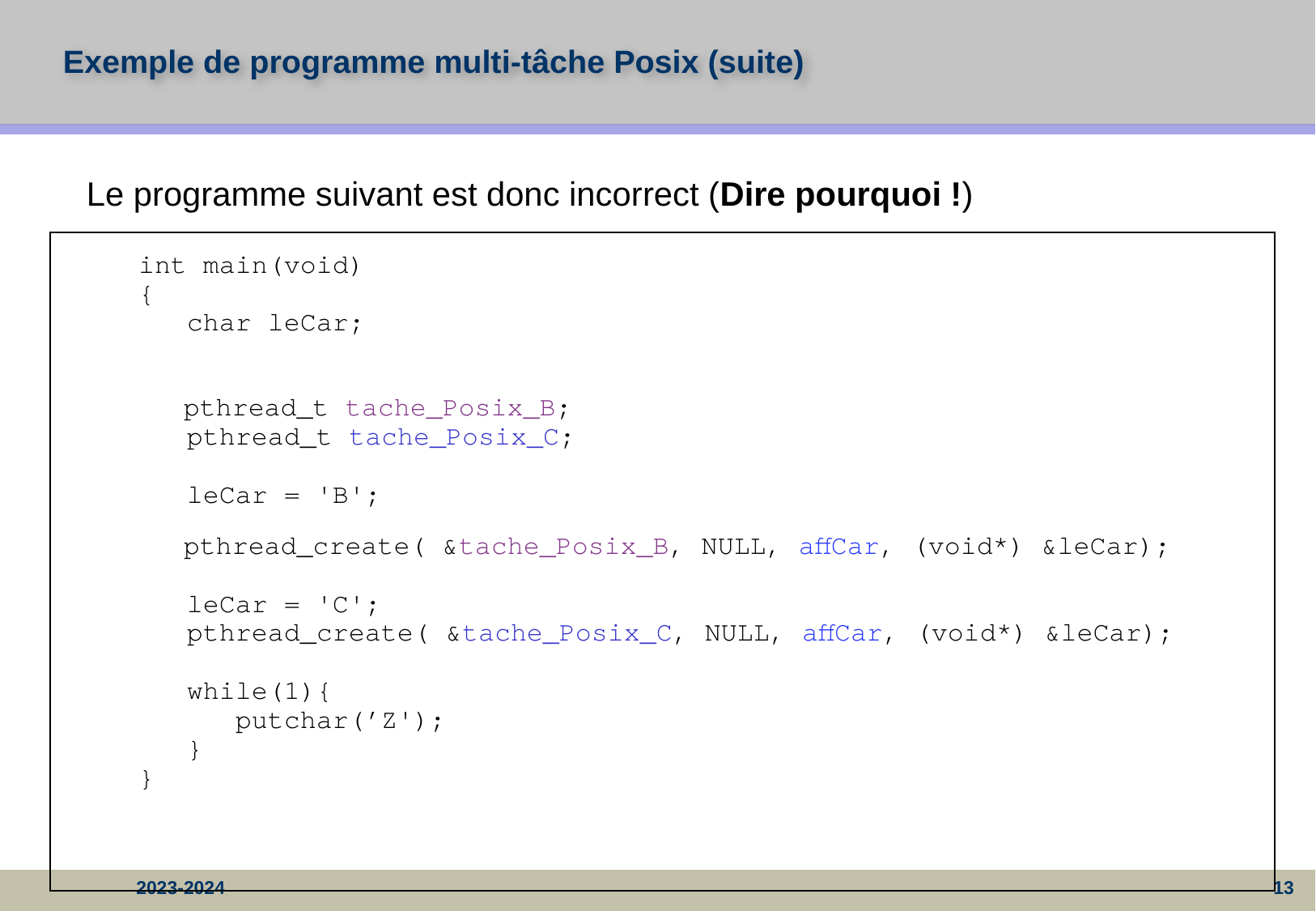

# Exemple de programme multi-tâche Posix (suite)
Le programme suivant est donc incorrect (Dire pourquoi !)
int main(void)
{
   char leCar;
      pthread_t tache_Posix_B;
   pthread_t tache_Posix_C;
   leCar = 'B';
      pthread_create( &tache_Posix_B, NULL, affCar, (void*) &leCar);
   leCar = 'C';
   pthread_create( &tache_Posix_C, NULL, affCar, (void*) &leCar);
   while(1){
      putchar(’Z');
   }
}